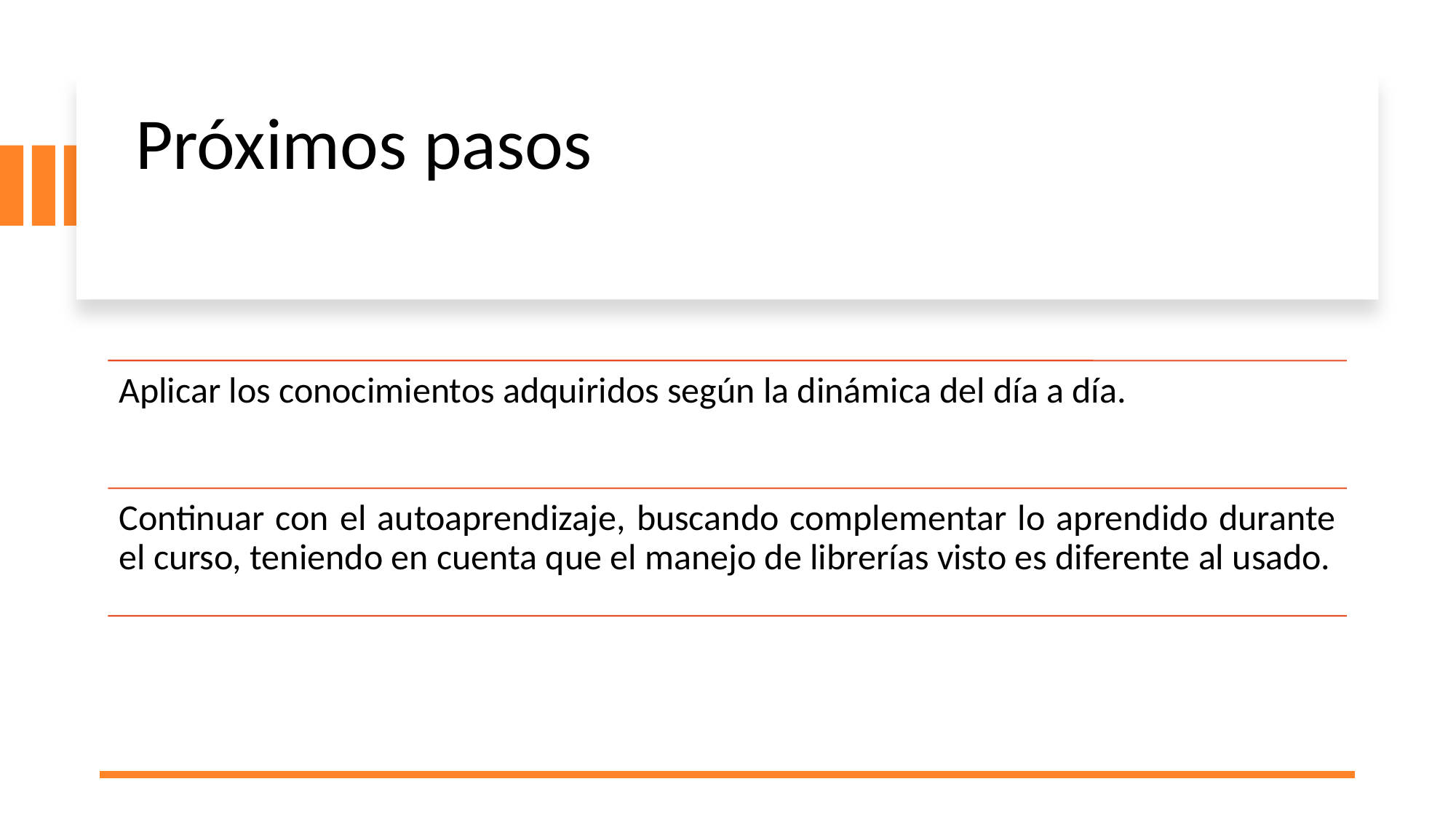

# Próximos pasos

Aplicar los conocimientos adquiridos según la dinámica del día a día.
Continuar con el autoaprendizaje, buscando complementar lo aprendido durante el curso, teniendo en cuenta que el manejo de librerías visto es diferente al usado.